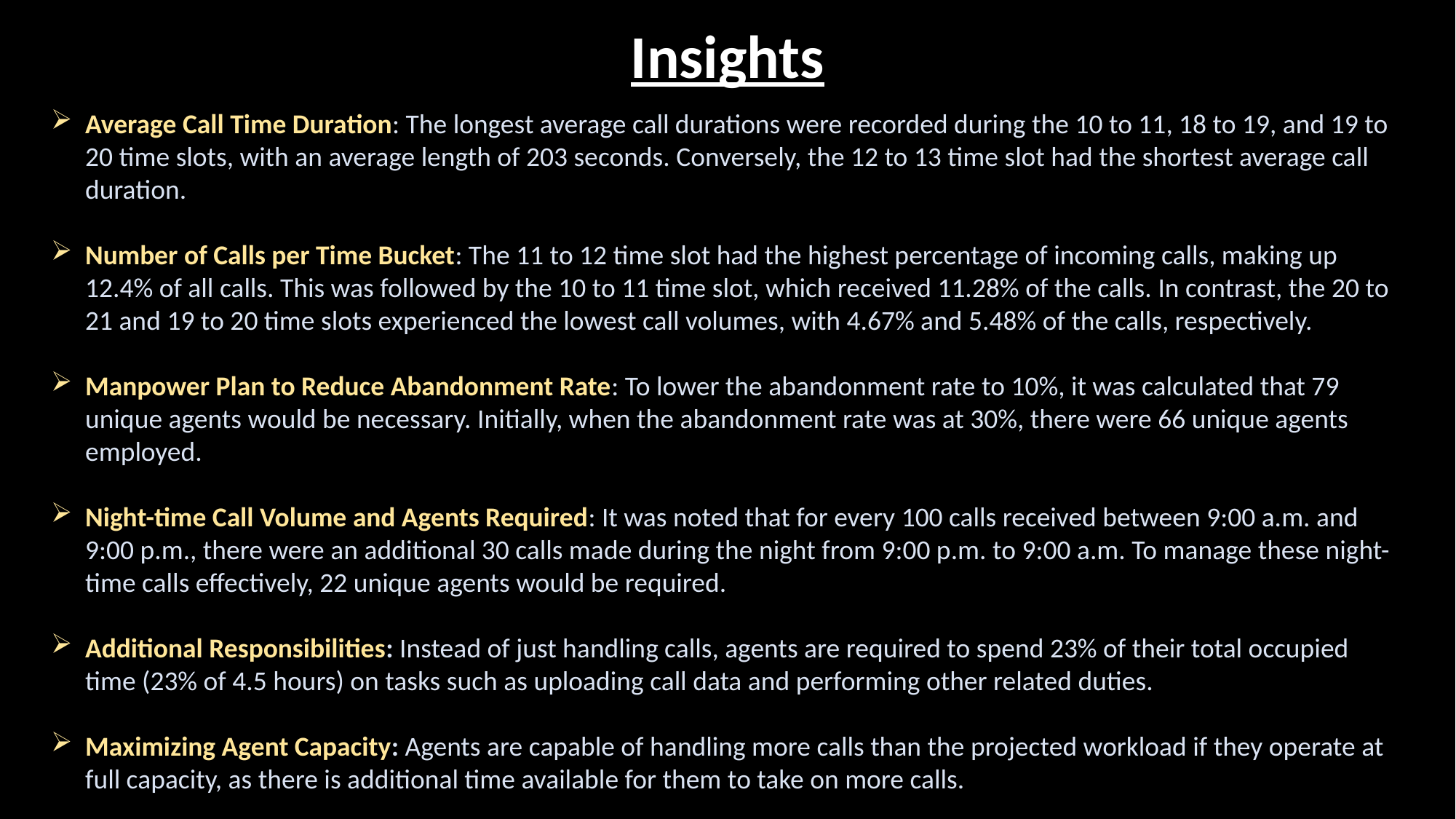

Insights
Average Call Time Duration: The longest average call durations were recorded during the 10 to 11, 18 to 19, and 19 to 20 time slots, with an average length of 203 seconds. Conversely, the 12 to 13 time slot had the shortest average call duration.

Number of Calls per Time Bucket: The 11 to 12 time slot had the highest percentage of incoming calls, making up 12.4% of all calls. This was followed by the 10 to 11 time slot, which received 11.28% of the calls. In contrast, the 20 to 21 and 19 to 20 time slots experienced the lowest call volumes, with 4.67% and 5.48% of the calls, respectively.

Manpower Plan to Reduce Abandonment Rate: To lower the abandonment rate to 10%, it was calculated that 79 unique agents would be necessary. Initially, when the abandonment rate was at 30%, there were 66 unique agents employed.

Night-time Call Volume and Agents Required: It was noted that for every 100 calls received between 9:00 a.m. and 9:00 p.m., there were an additional 30 calls made during the night from 9:00 p.m. to 9:00 a.m. To manage these night-time calls effectively, 22 unique agents would be required.

Additional Responsibilities: Instead of just handling calls, agents are required to spend 23% of their total occupied time (23% of 4.5 hours) on tasks such as uploading call data and performing other related duties.

Maximizing Agent Capacity: Agents are capable of handling more calls than the projected workload if they operate at full capacity, as there is additional time available for them to take on more calls.